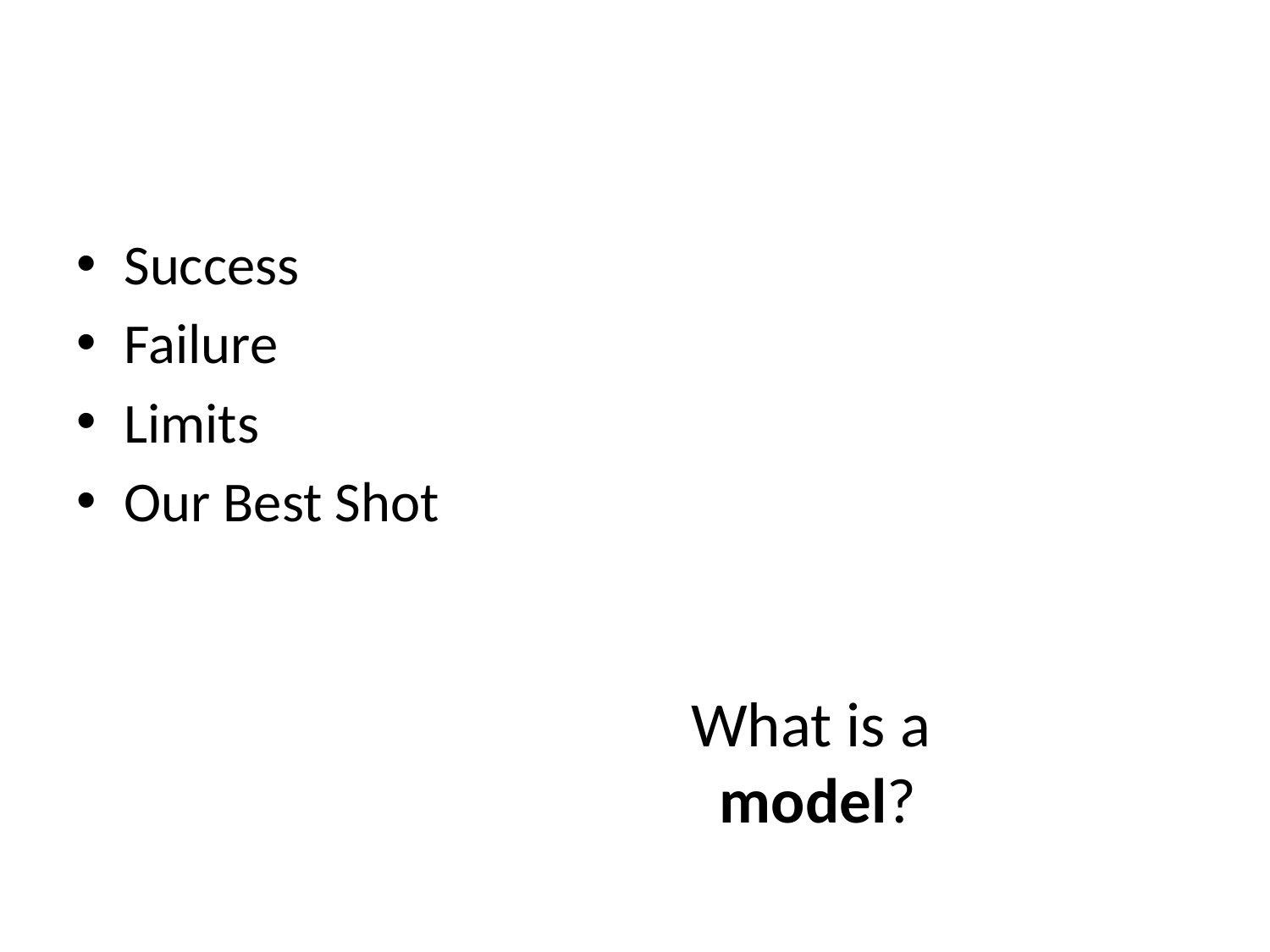

#
Success
Failure
Limits
Our Best Shot
What is a
model?